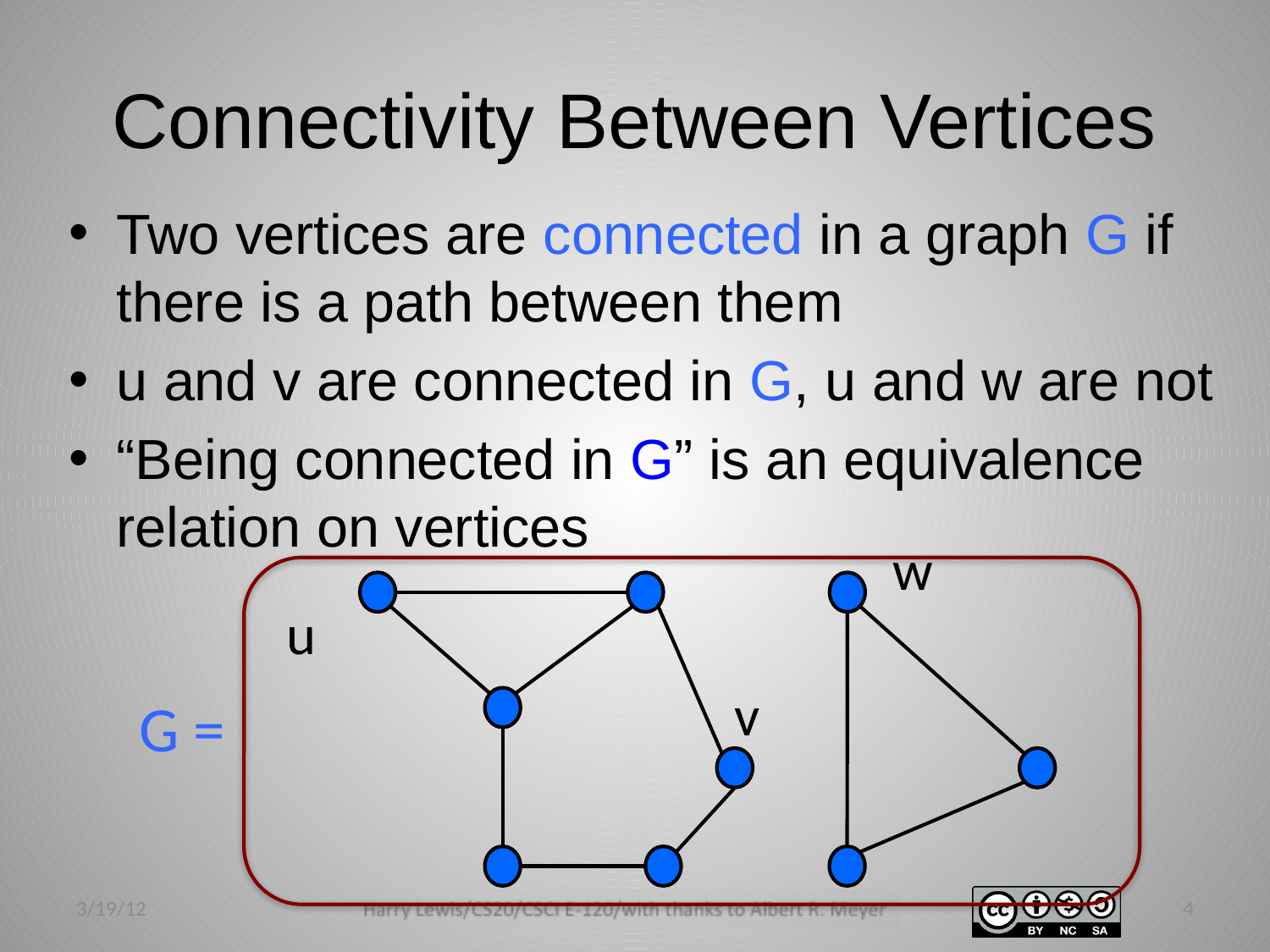

# Connectivity Between Vertices
Two vertices are connected in a graph G if there is a path between them
u and v are connected in G, u and w are not
“Being connected in G” is an equivalence relation on vertices

w

u
v
G =
3/19/12
4